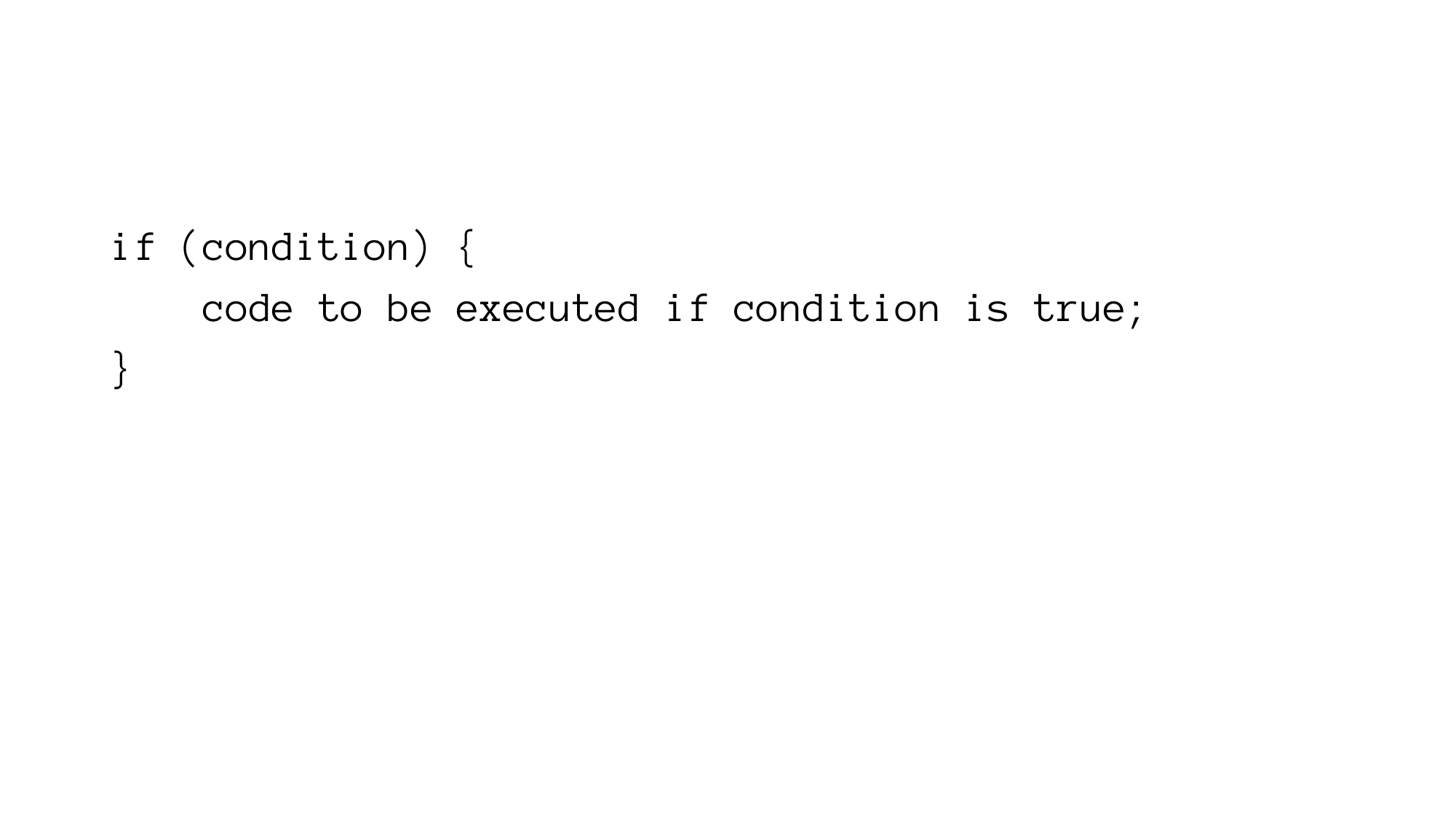

#
if (condition) {
    code to be executed if condition is true;
}